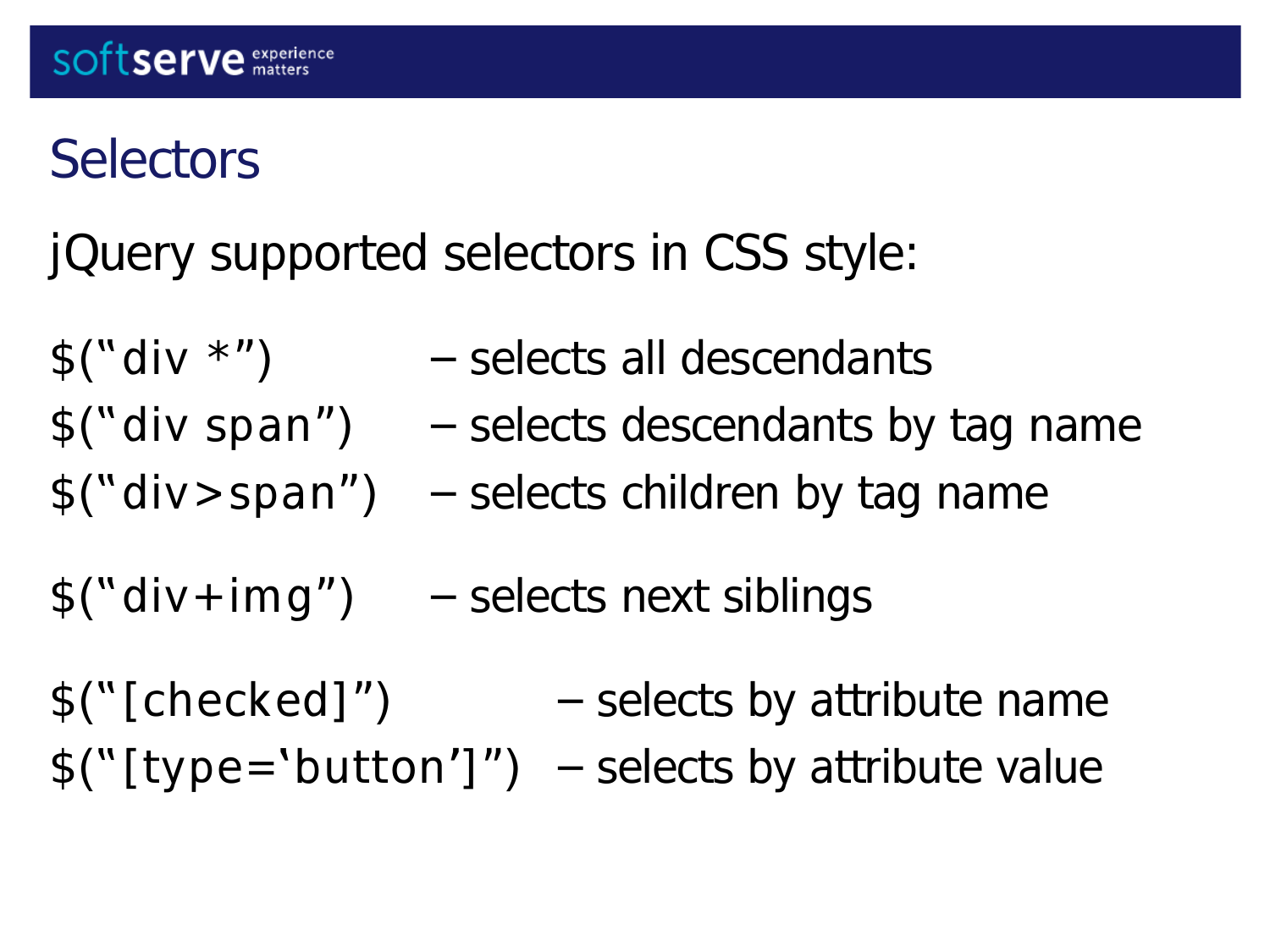

Selectors
jQuery supported selectors in CSS style:

$(“div *”)		– selects all descendants
$(“div span”) 	– selects descendants by tag name
$(“div>span”)	– selects children by tag name

$(“div+img”)	– selects next siblings

$(“[checked]”)		– selects by attribute name
$(“[type=‘button’]”)	– selects by attribute value